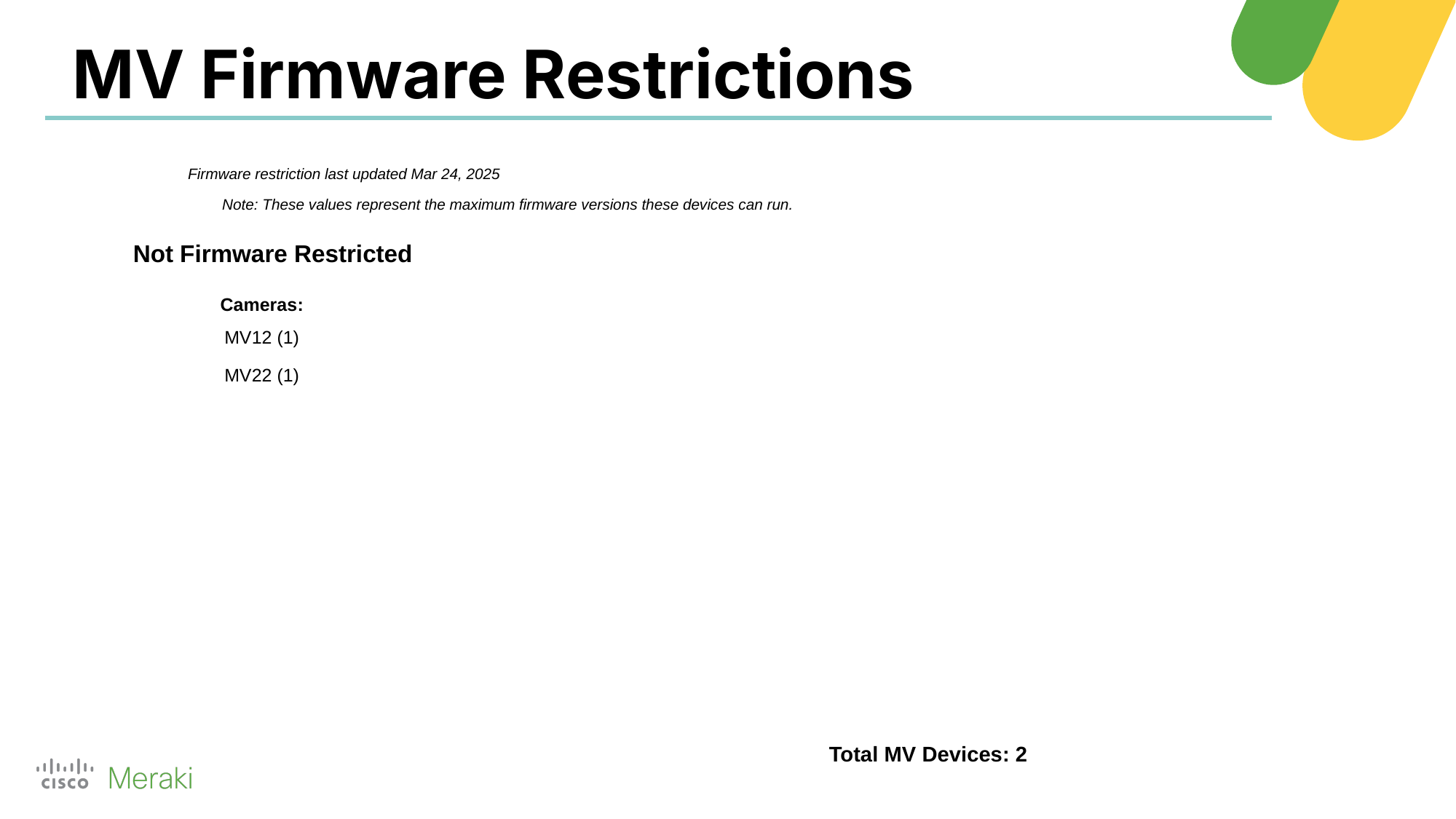

MV Firmware Restrictions

Firmware restriction last updated Mar 24, 2025

Note: These values represent the maximum firmware versions these devices can run.

Not Firmware Restricted

Cameras:

MV12 (1)

MV22 (1)

Total MV Devices: 2